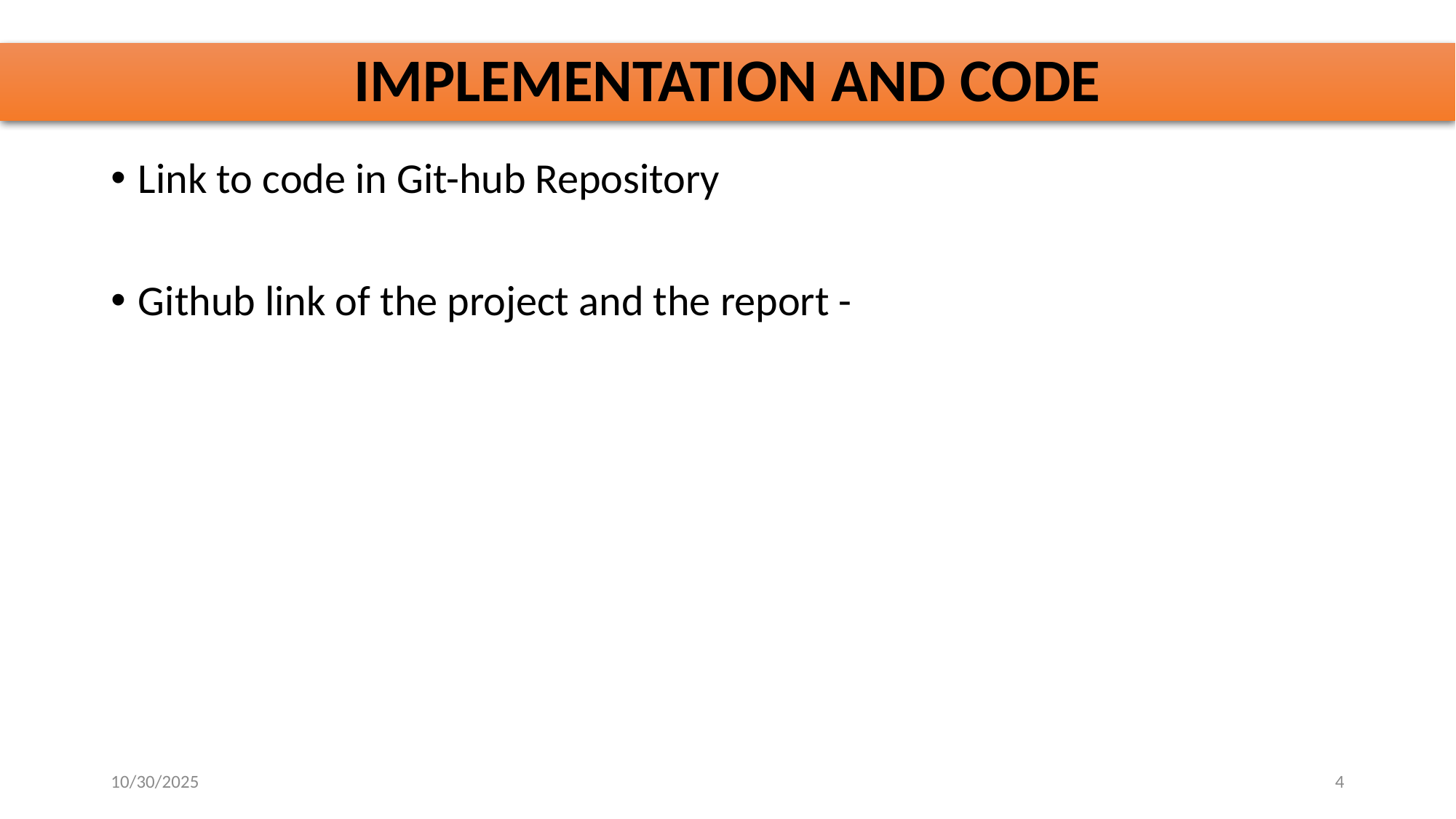

# IMPLEMENTATION AND CODE
Link to code in Git-hub Repository

Github link of the project and the report -
10/30/2025
4